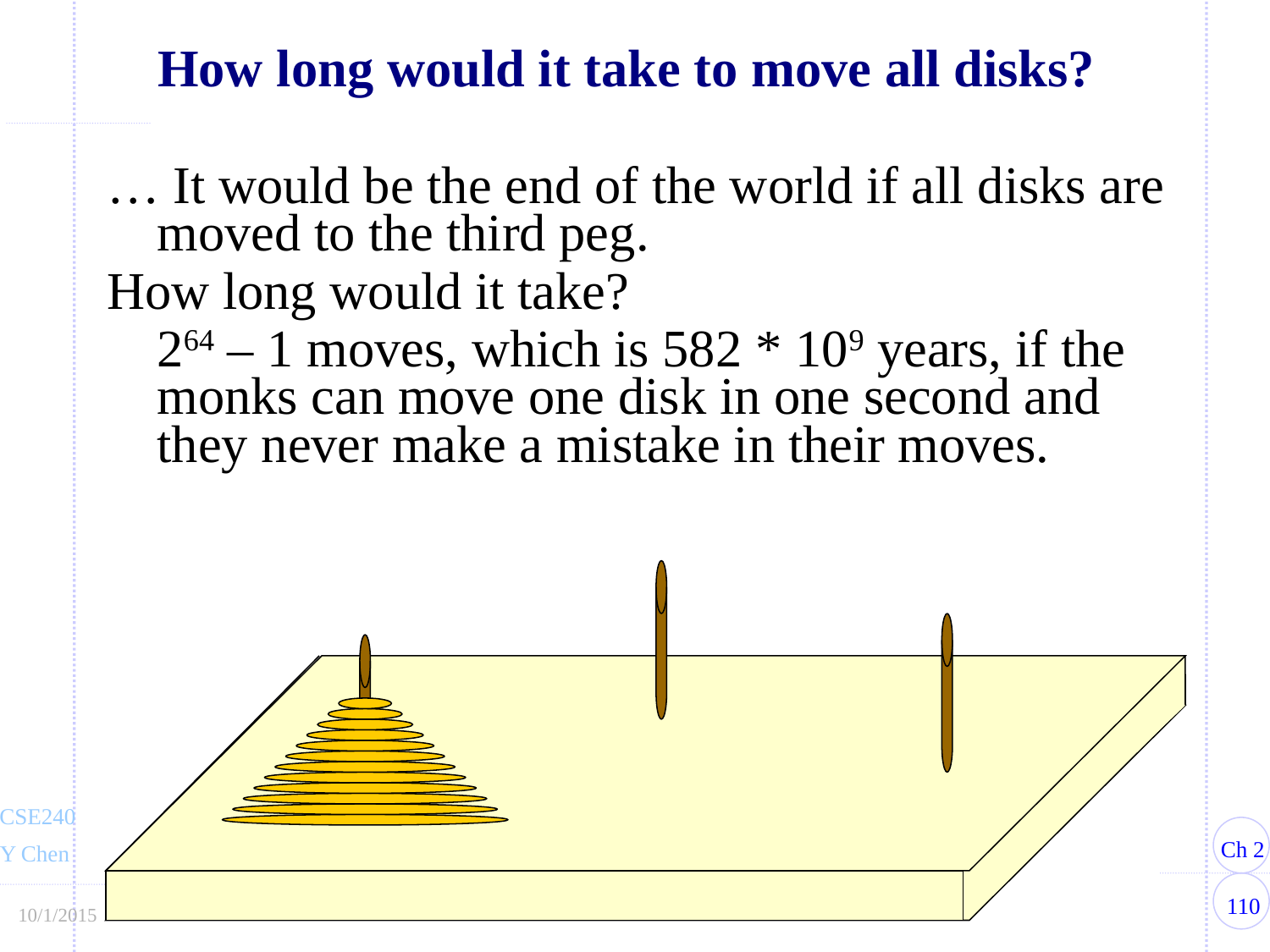

# How long would it take to move all disks?
… It would be the end of the world if all disks are moved to the third peg.
How long would it take?
	264 – 1 moves, which is 582 * 109 years, if the monks can move one disk in one second and they never make a mistake in their moves.